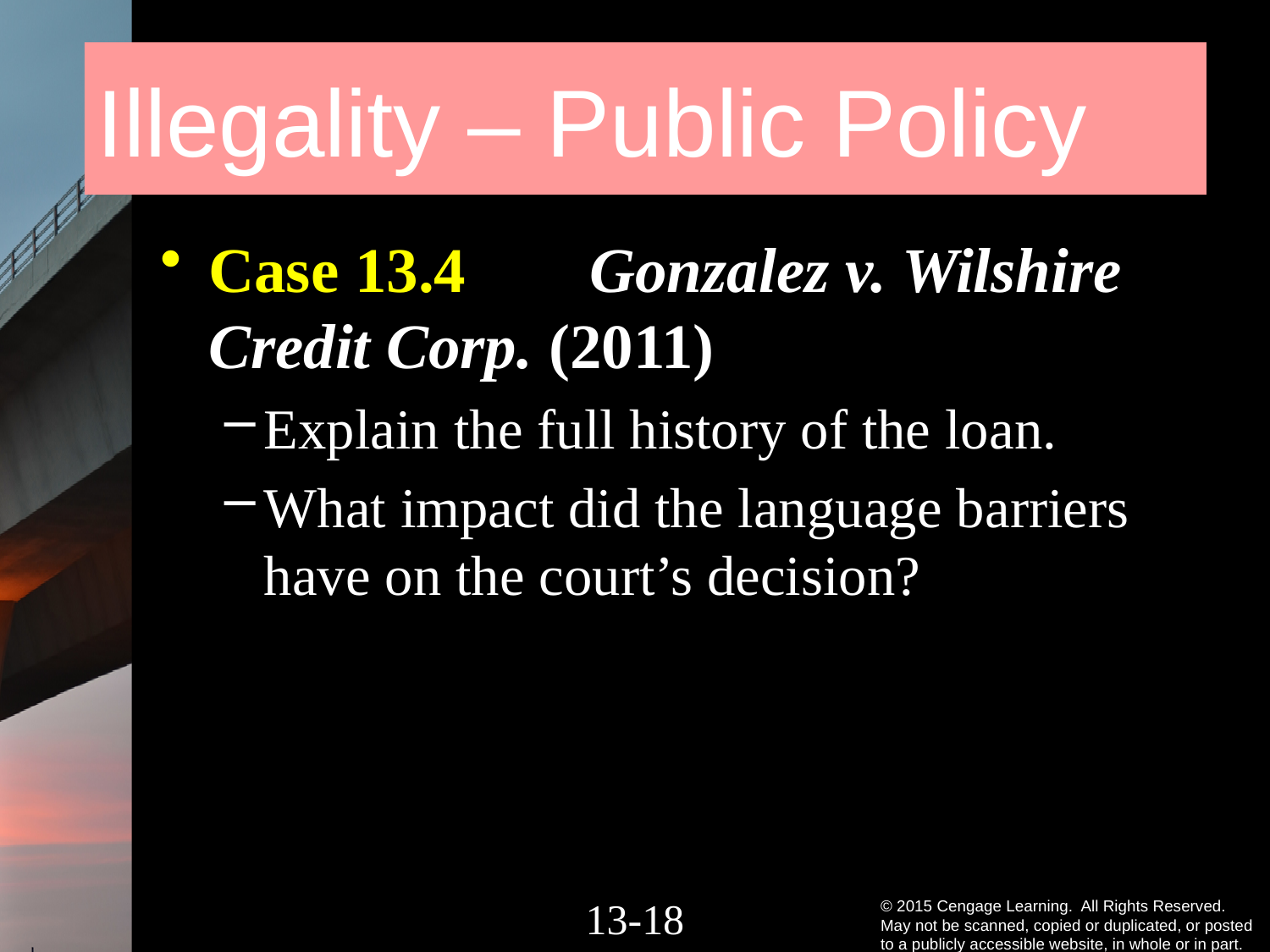

# Illegality – Public Policy
Case 13.4 	Gonzalez v. Wilshire Credit Corp. (2011)
Explain the full history of the loan.
What impact did the language barriers have on the court’s decision?
13-18